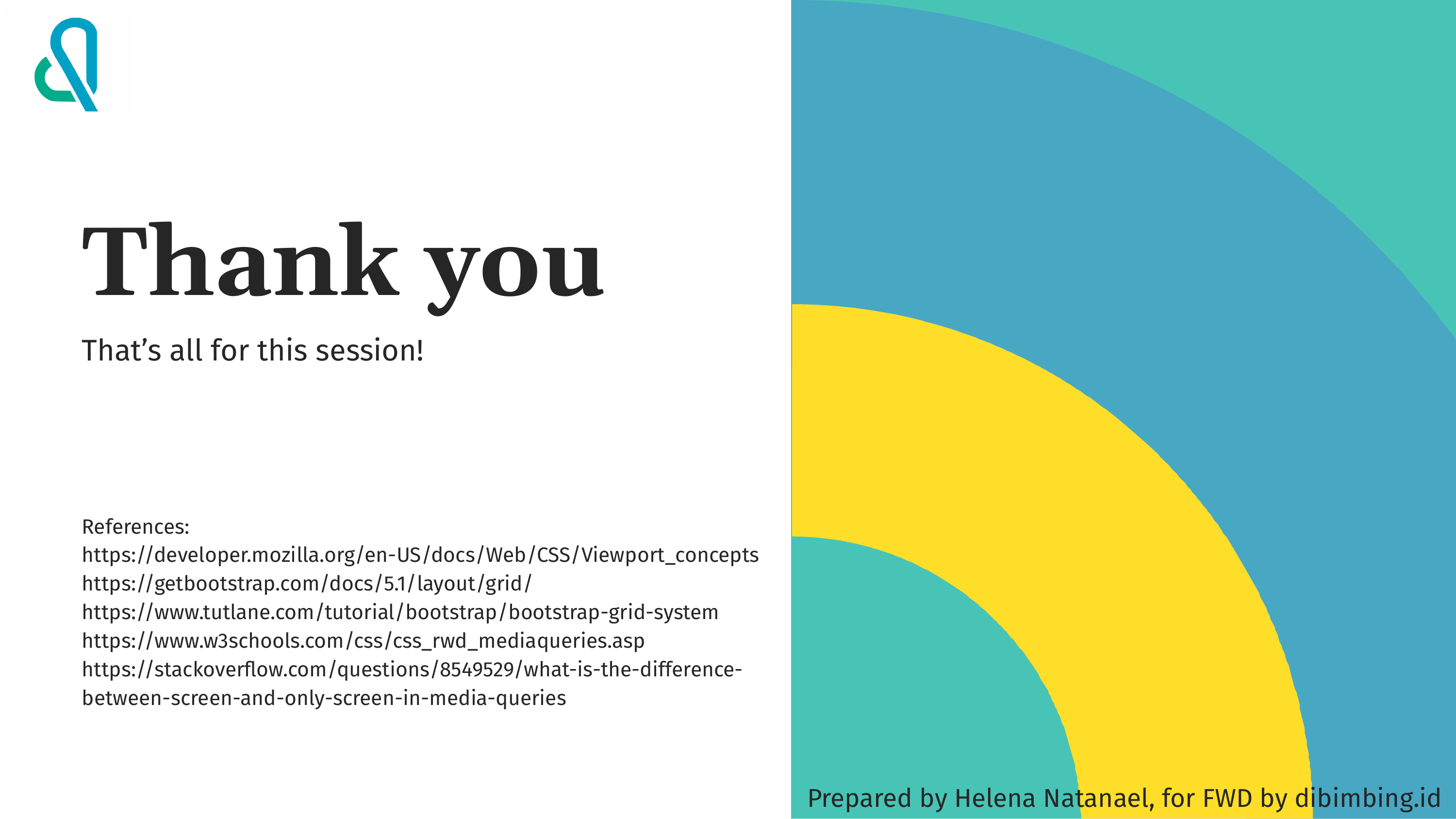

# Thank you
That’s all for this session!
References:
https://developer.mozilla.org/en-US/docs/Web/CSS/Viewport_concepts
https://getbootstrap.com/docs/5.1/layout/grid/
https://www.tutlane.com/tutorial/bootstrap/bootstrap-grid-system
https://www.w3schools.com/css/css_rwd_mediaqueries.asp
https://stackoverflow.com/questions/8549529/what-is-the-difference-between-screen-and-only-screen-in-media-queries

Prepared by Helena Natanael, for FWD by dibimbing.id